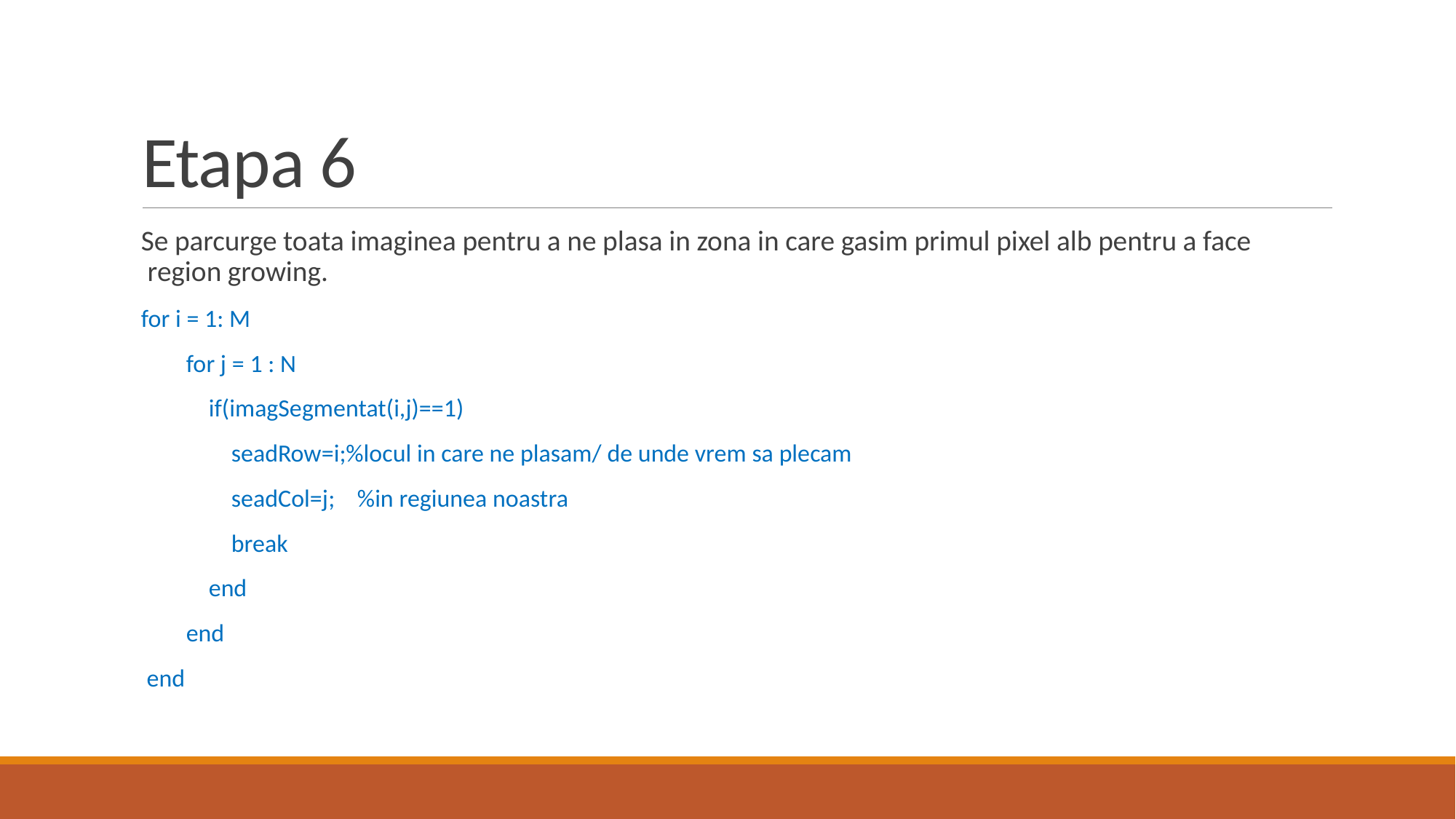

# Etapa 6
Se parcurge toata imaginea pentru a ne plasa in zona in care gasim primul pixel alb pentru a face  region growing.
for i = 1: M
        for j = 1 : N
            if(imagSegmentat(i,j)==1)
                seadRow=i;%locul in care ne plasam/ de unde vrem sa plecam
                seadCol=j;    %in regiunea noastra
                break
            end
        end
 end